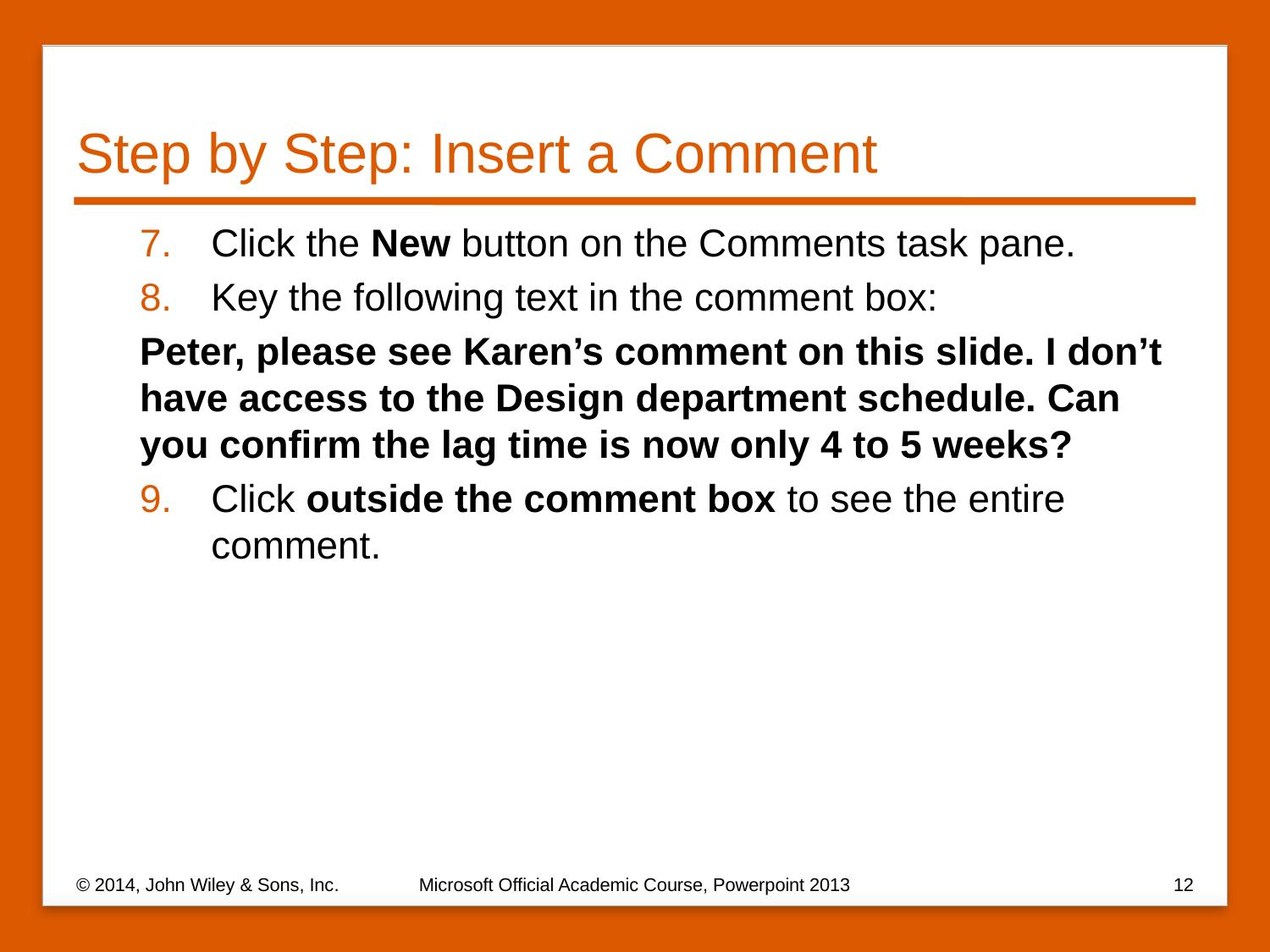

# Step by Step: Insert a Comment
Click the New button on the Comments task pane.
Key the following text in the comment box:
Peter, please see Karen’s comment on this slide. I don’t have access to the Design department schedule. Can you confirm the lag time is now only 4 to 5 weeks?
Click outside the comment box to see the entire comment.
© 2014, John Wiley & Sons, Inc.
Microsoft Official Academic Course, Powerpoint 2013
12